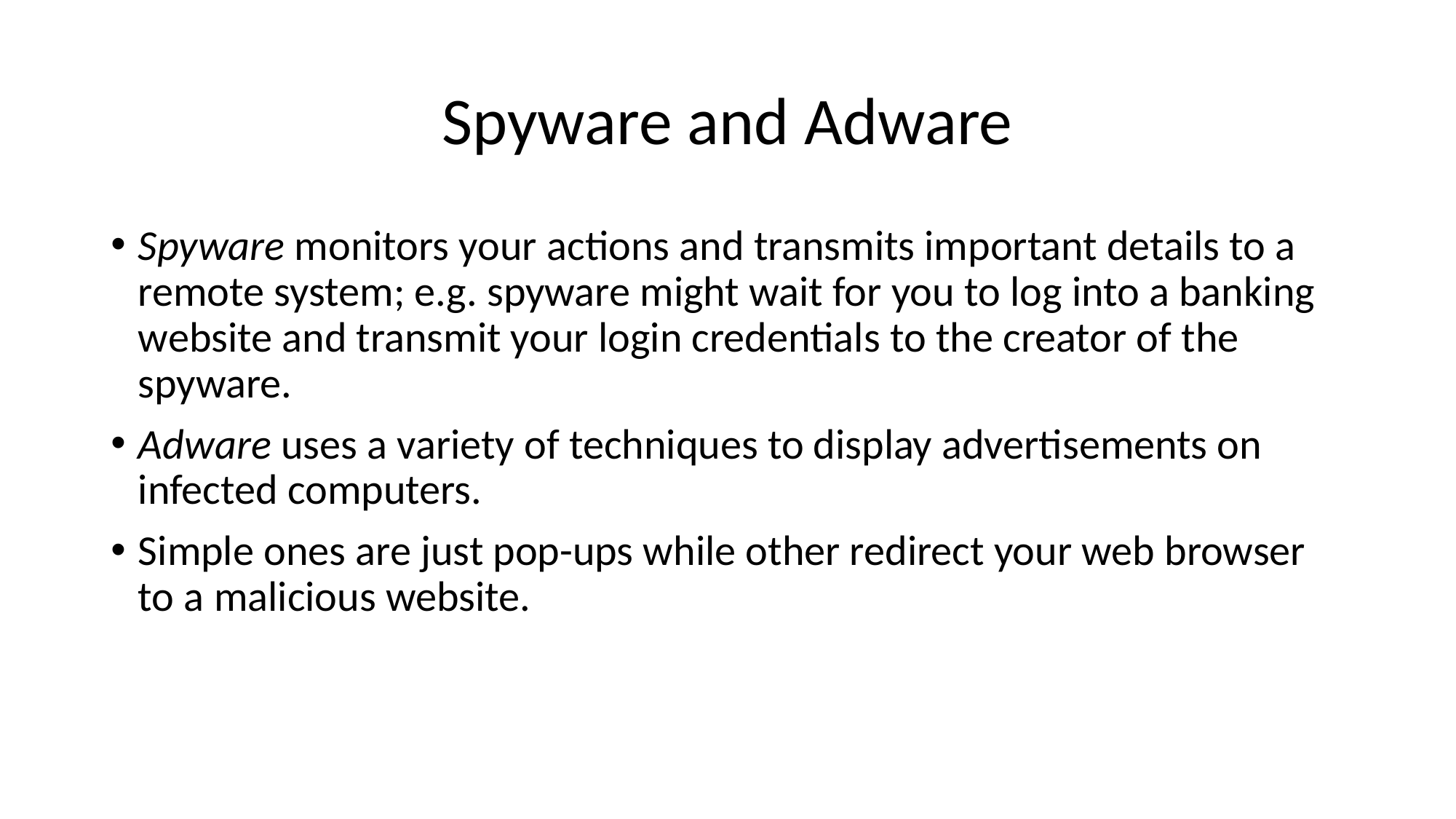

# Spyware and Adware
Spyware monitors your actions and transmits important details to a remote system; e.g. spyware might wait for you to log into a banking website and transmit your login credentials to the creator of the spyware.
Adware uses a variety of techniques to display advertisements on infected computers.
Simple ones are just pop-ups while other redirect your web browser to a malicious website.